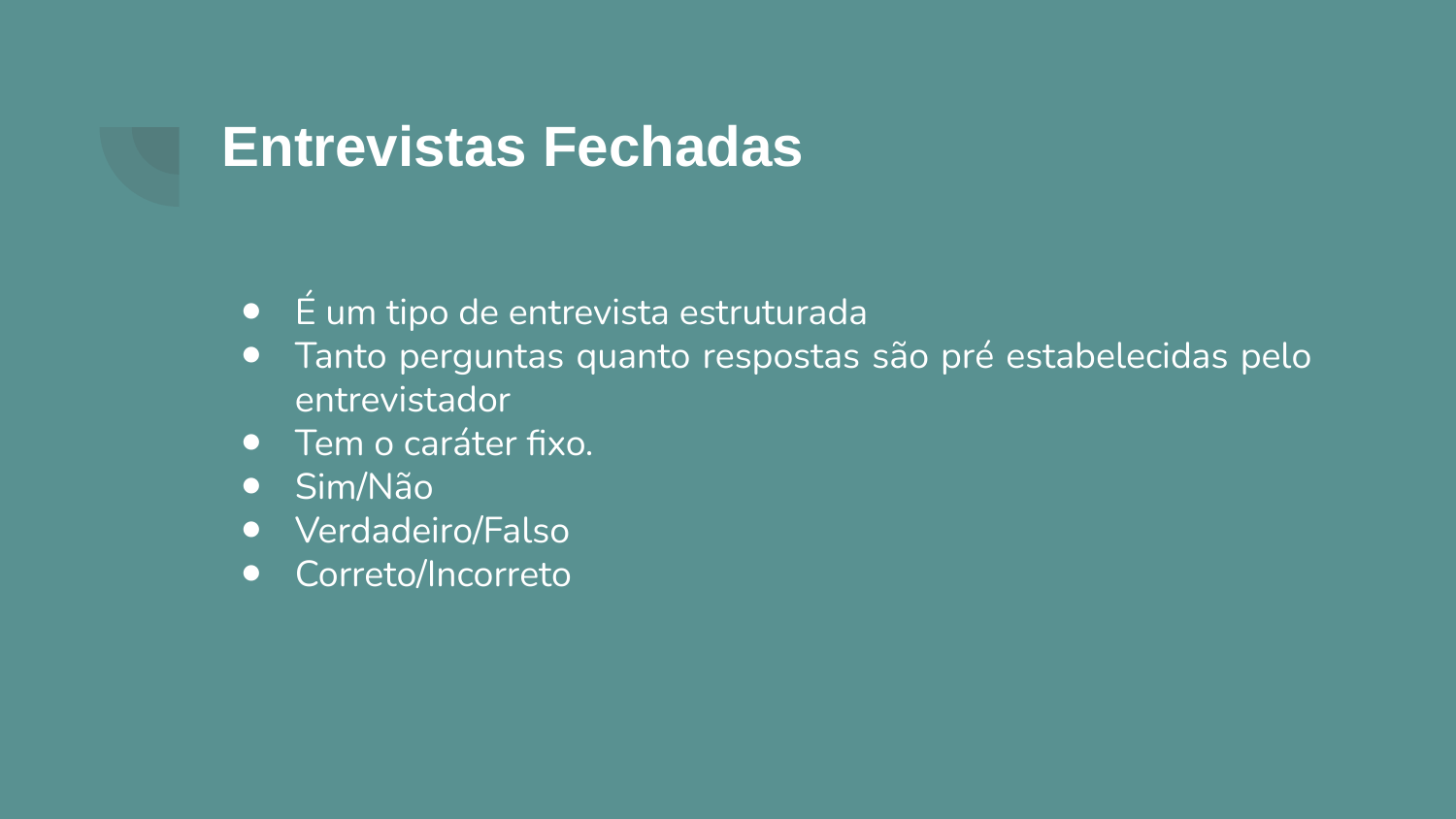

# Entrevistas Fechadas

É um tipo de entrevista estruturada
Tanto perguntas quanto respostas são pré estabelecidas pelo entrevistador
Tem o caráter fixo.
Sim/Não
Verdadeiro/Falso
Correto/Incorreto